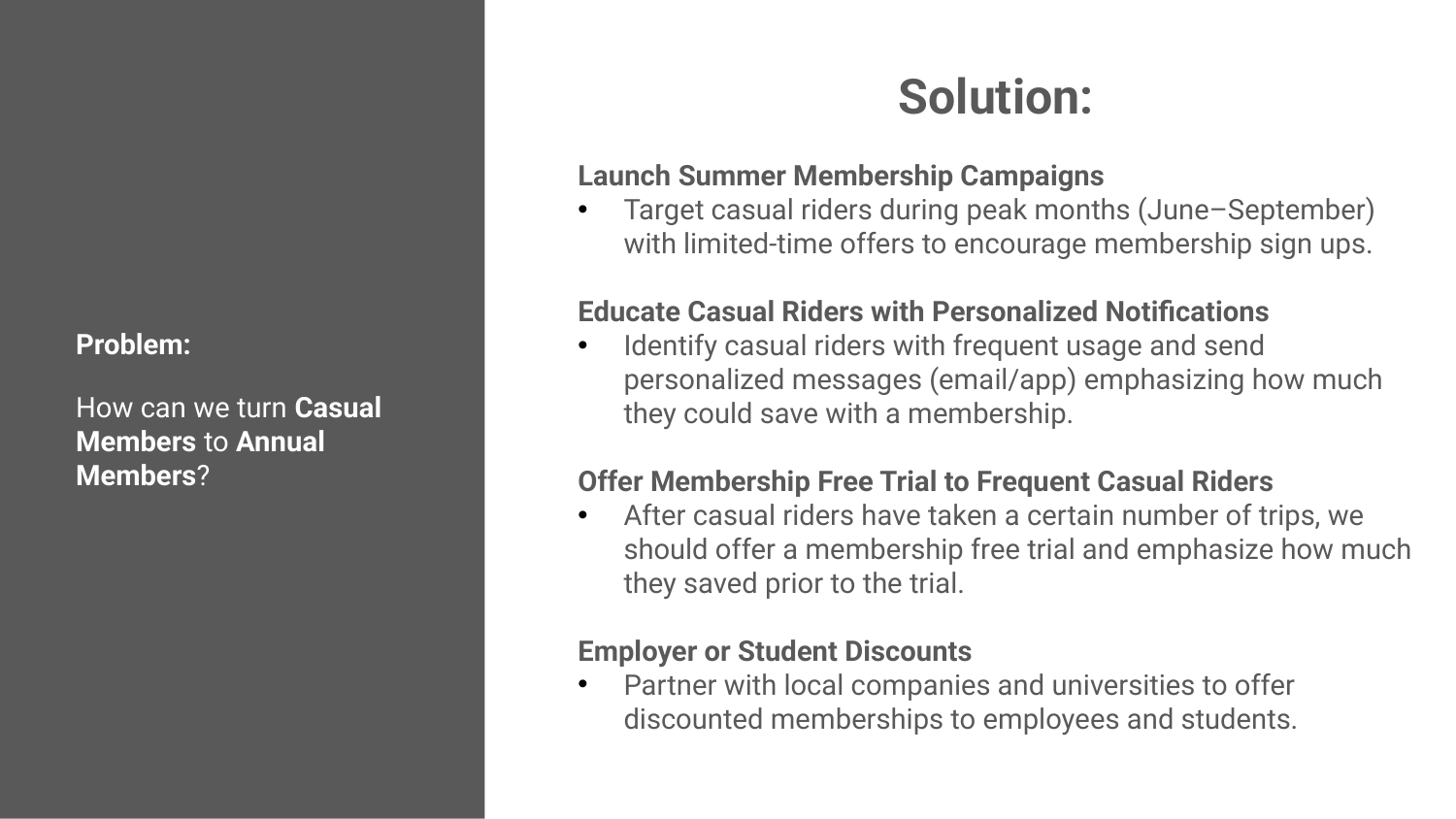

Solution:

Launch Summer Membership Campaigns
Target casual riders during peak months (June–September) with limited-time offers to encourage membership sign ups.

Educate Casual Riders with Personalized Notifications
Identify casual riders with frequent usage and send personalized messages (email/app) emphasizing how much they could save with a membership.

Offer Membership Free Trial to Frequent Casual Riders
After casual riders have taken a certain number of trips, we should offer a membership free trial and emphasize how much they saved prior to the trial.

Employer or Student Discounts
Partner with local companies and universities to offer discounted memberships to employees and students.
Problem:
How can we turn Casual Members to Annual Members?